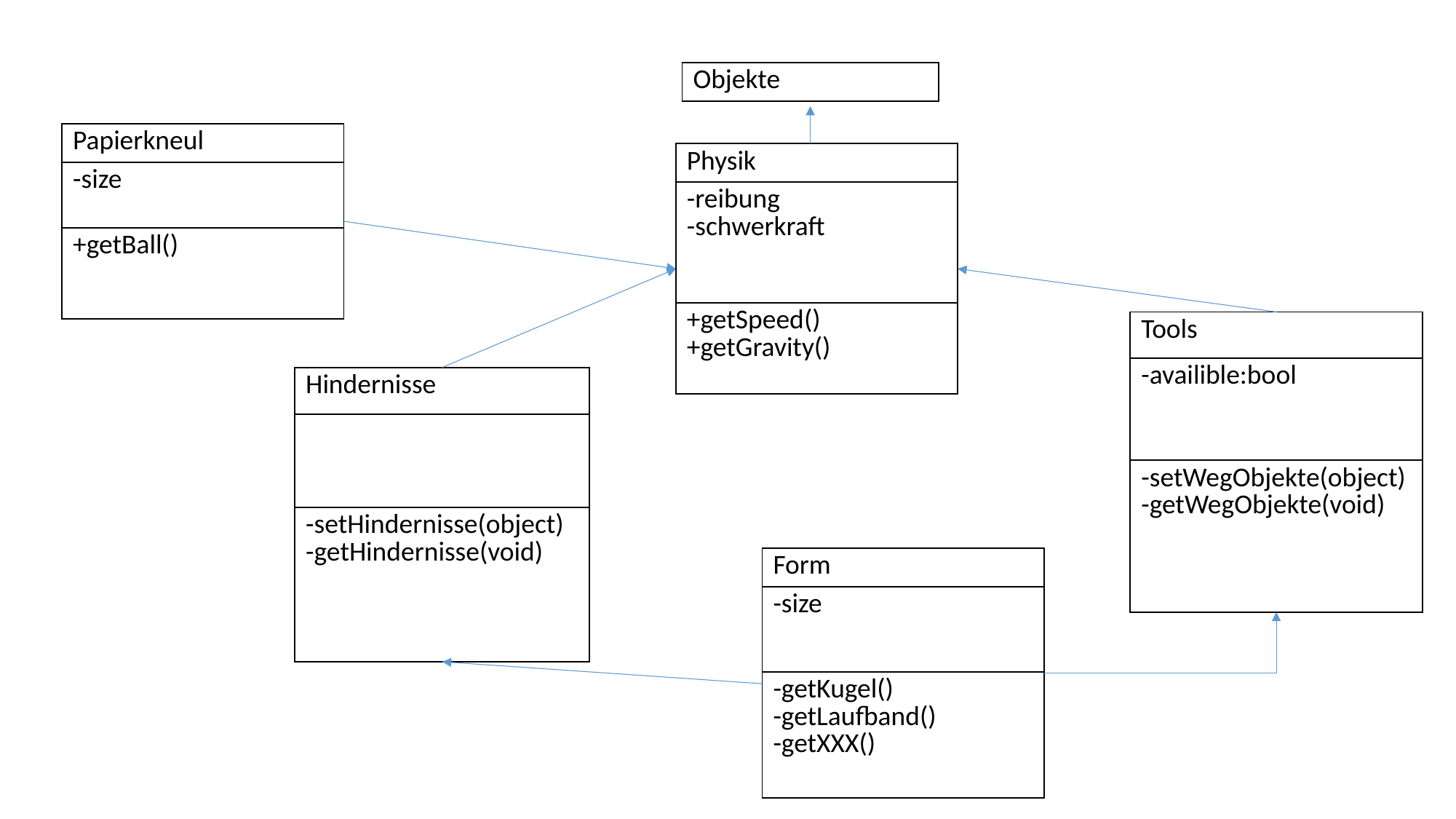

| Objekte |
| --- |
| Papierkneul |
| --- |
| -size |
| +getBall() |
| Physik |
| --- |
| -reibung -schwerkraft |
| +getSpeed() +getGravity() |
| Tools |
| --- |
| -availible:bool |
| -setWegObjekte(object) -getWegObjekte(void) |
| Hindernisse |
| --- |
|  |
| -setHindernisse(object) -getHindernisse(void) |
| Form |
| --- |
| -size |
| -getKugel() -getLaufband() -getXXX() |